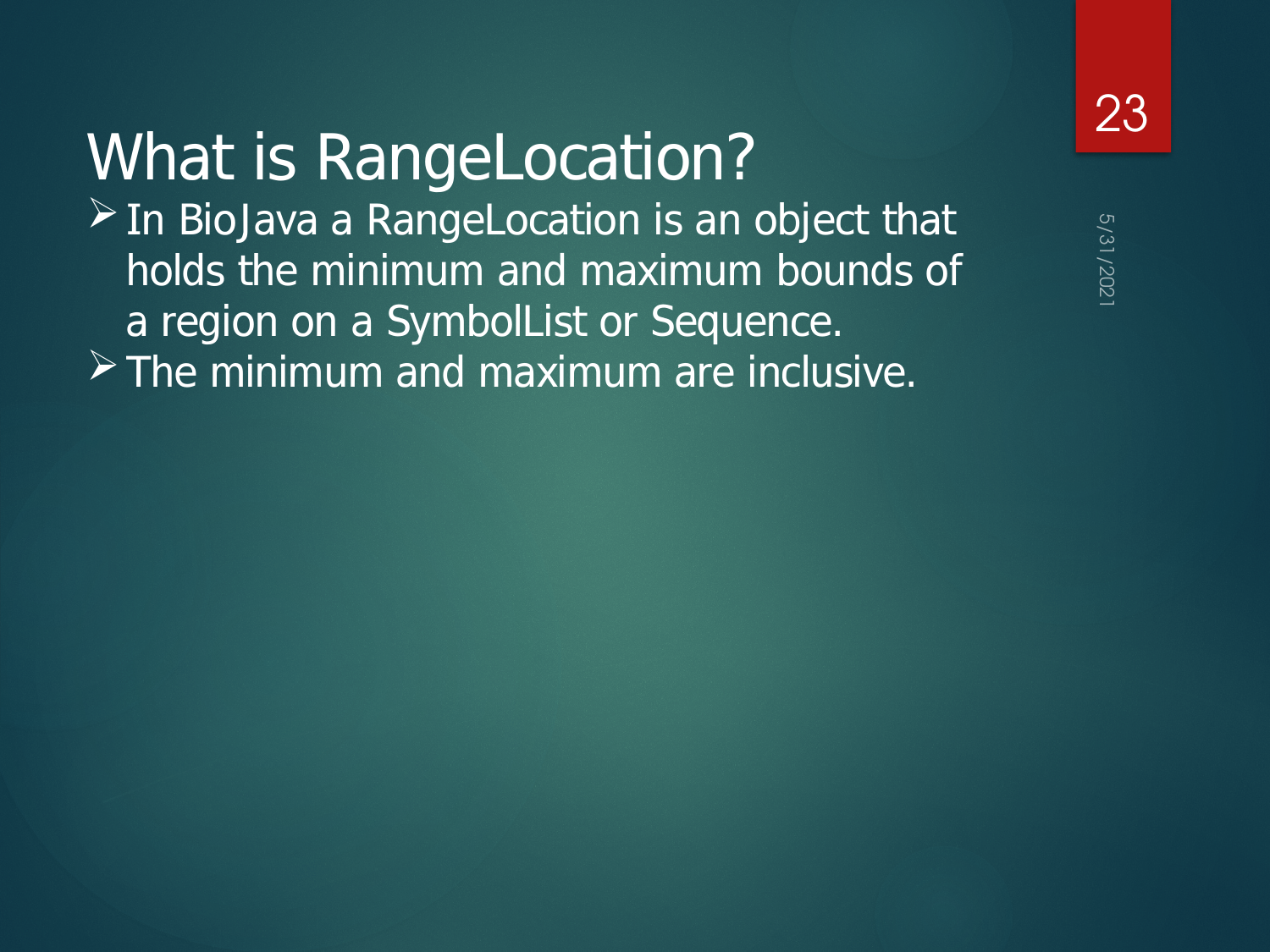

23
What is RangeLocation?
In BioJava a RangeLocation is an object that holds the minimum and maximum bounds of a region on a SymbolList or Sequence.
The minimum and maximum are inclusive.
5/31/2021